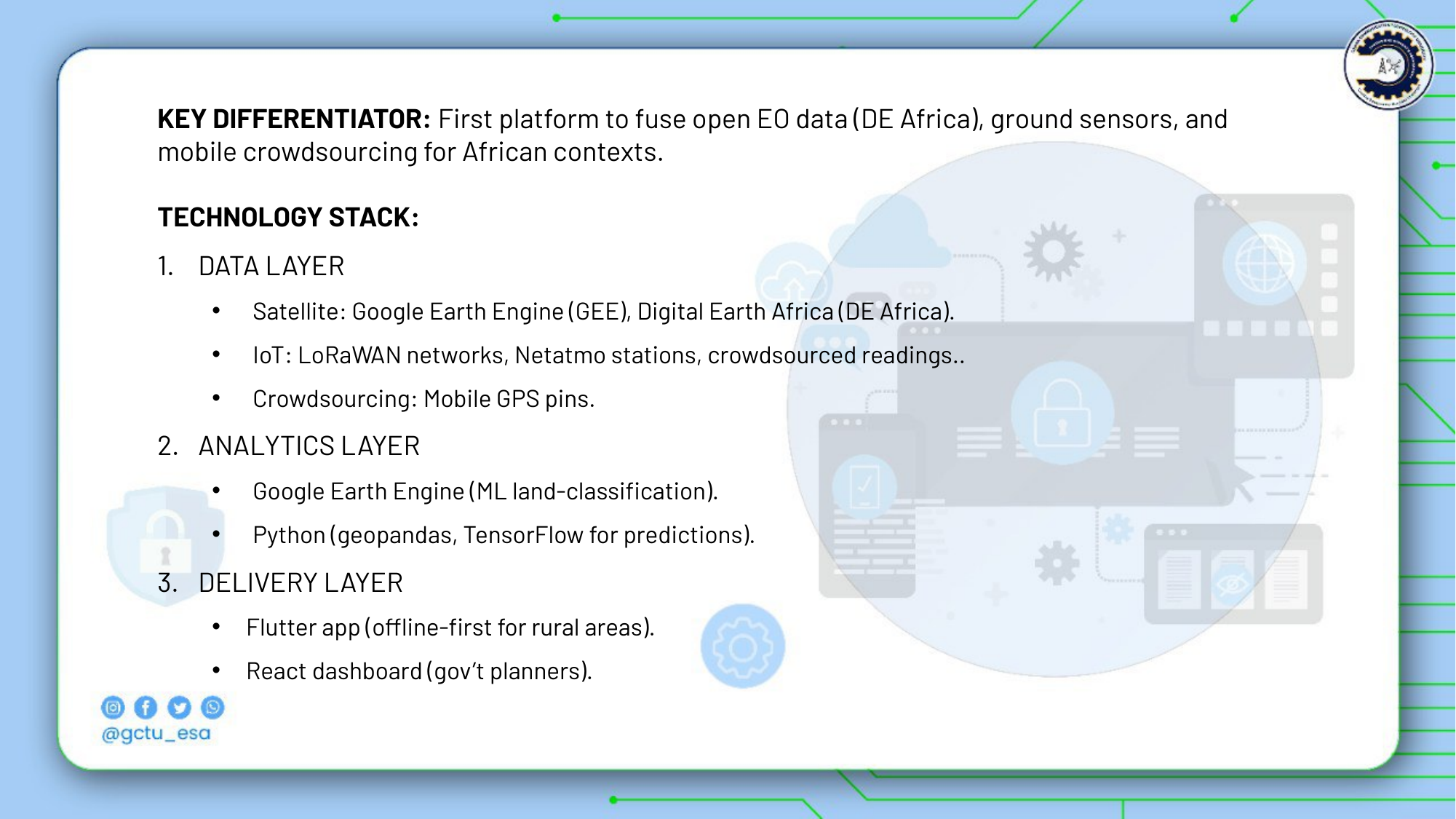

KEY DIFFERENTIATOR: First platform to fuse open EO data (DE Africa), ground sensors, and mobile crowdsourcing for African contexts.

TECHNOLOGY STACK:
DATA LAYER
Satellite: Google Earth Engine (GEE), Digital Earth Africa (DE Africa).
IoT: LoRaWAN networks, Netatmo stations, crowdsourced readings..
Crowdsourcing: Mobile GPS pins.
ANALYTICS LAYER
Google Earth Engine (ML land-classification).
Python (geopandas, TensorFlow for predictions).
DELIVERY LAYER
Flutter app (offline-first for rural areas).
React dashboard (gov’t planners).